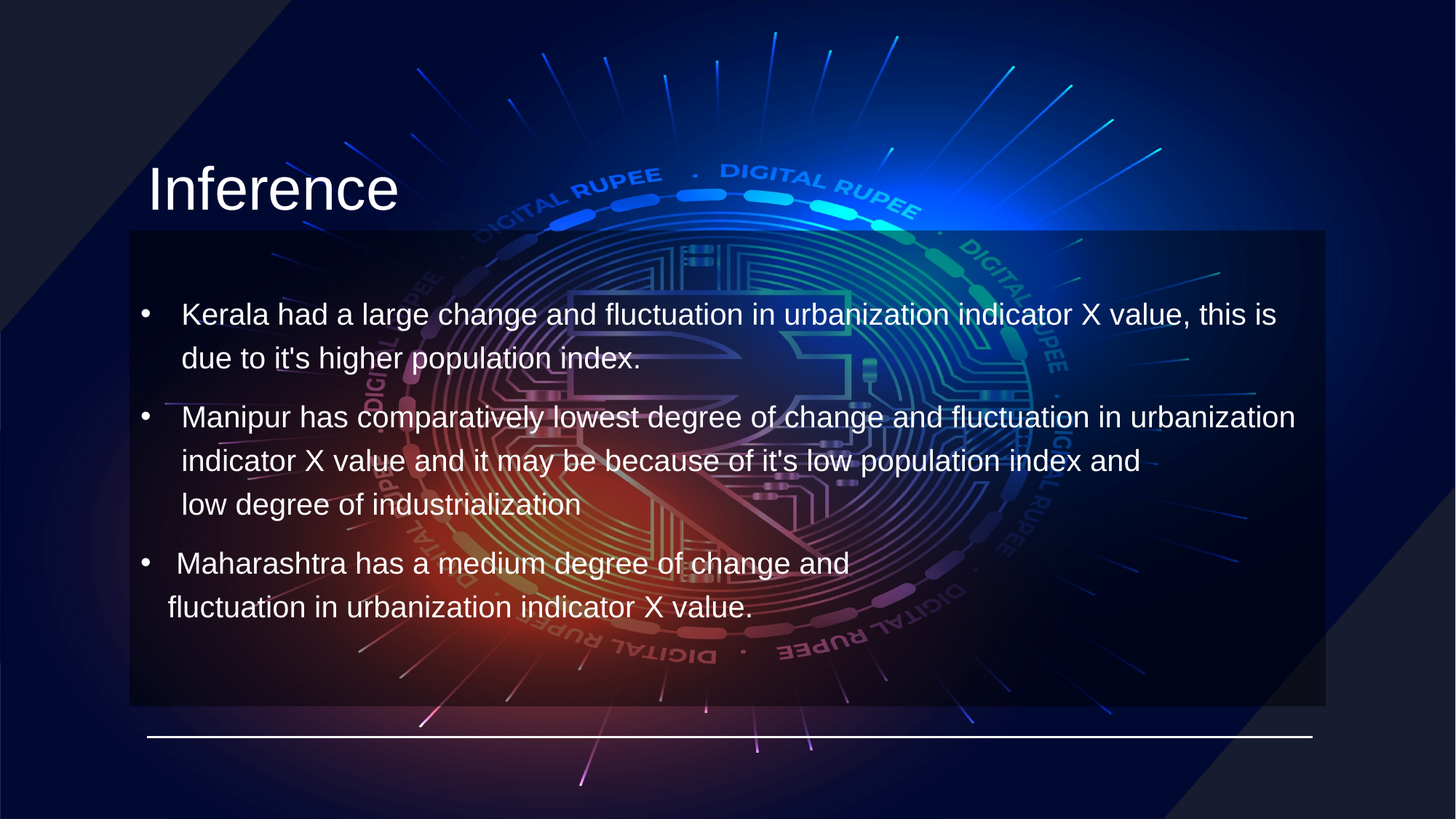

# Inference

Kerala had a large change and fluctuation in urbanization indicator X value, this is due to it's higher population index.
Manipur has comparatively lowest degree of change and fluctuation in urbanization indicator X value and it may be because of it's low population index and low degree of industrialization
 Maharashtra has a medium degree of change and fluctuation in urbanization indicator X value.